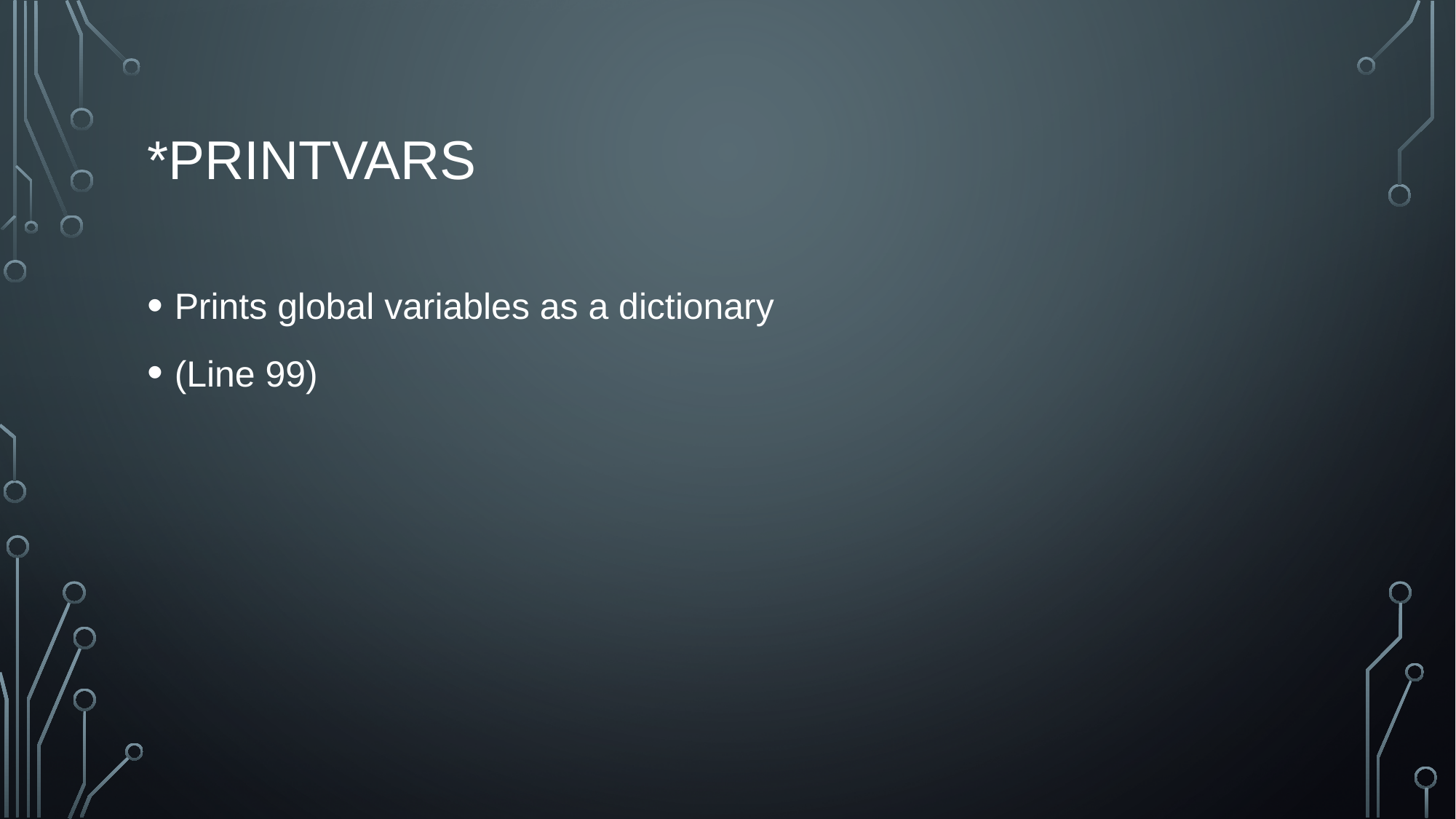

# *printVars
Prints global variables as a dictionary
(Line 99)